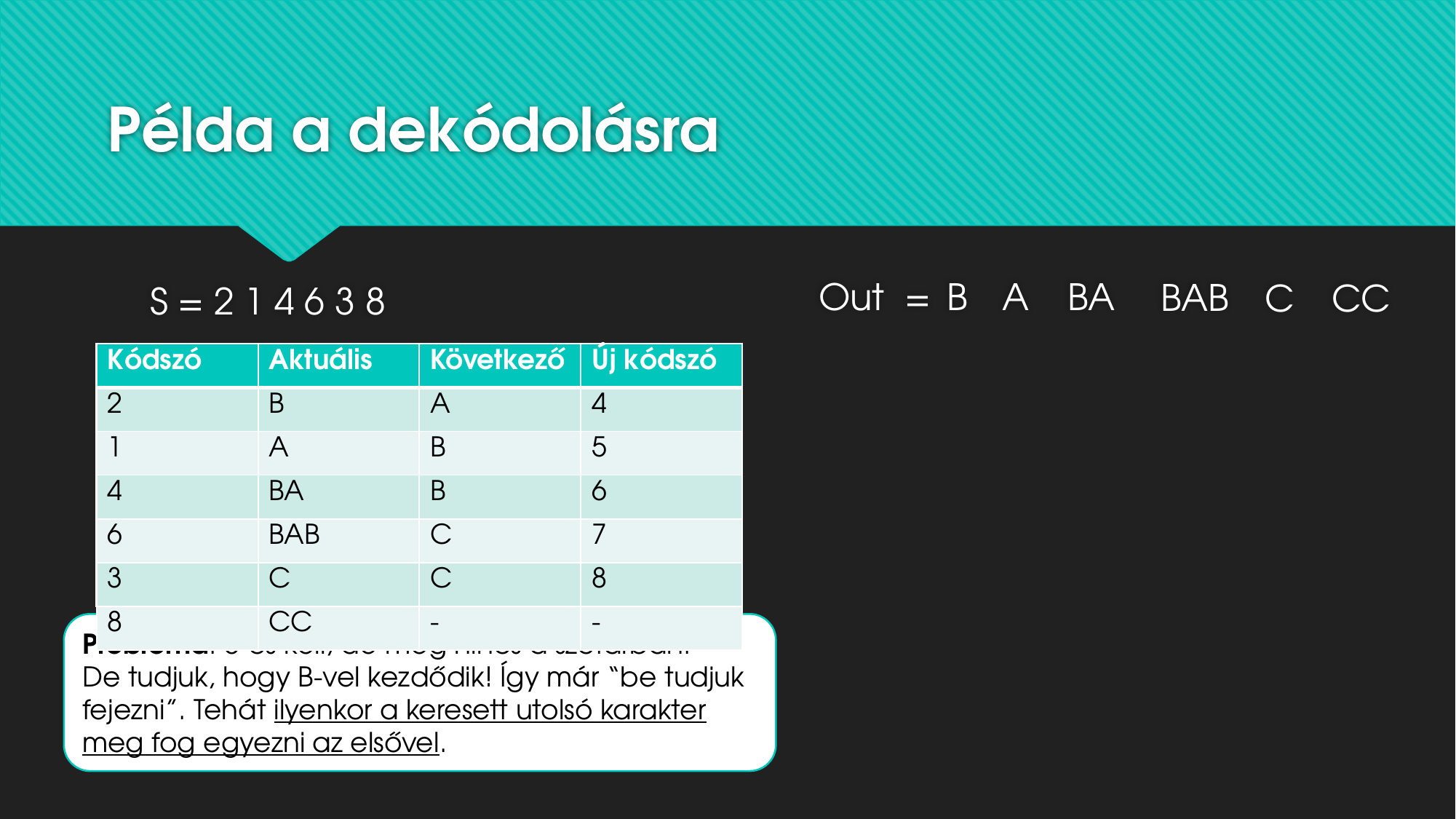

# Példa a dekódolásra
S = 2 1 4 6 3 8
Out  =
B
A
BA
BAB
C
CC
| Kódszó | Aktuális | Következő | Új kódszó |
| --- | --- | --- | --- |
| 2 | B | A | 4 |
| 1 | A | B | 5 |
| 4 | BA | B | 6 |
| 6 | BAB | C | 7 |
| 3 | C | ? | 8 |
| Kódszó | Aktuális | Következő | Új kódszó |
| --- | --- | --- | --- |
| 2 | B | A | 4 |
| 1 | A | B | 5 |
| 4 | BA | B | 6 |
| 6 | BAB | ? | 7 |
| Kódszó | Aktuális | Következő | Új kódszó |
| --- | --- | --- | --- |
| 2 | B | A | 4 |
| 1 | A | B | 5 |
| 4 | BA | B | 6 |
| 6 | BAB | C | 7 |
| 3 | C | C | 8 |
| 8 | CC | - | - |
| Kódszó | Aktuális | Következő | Új kódszó |
| --- | --- | --- | --- |
| 2 | B | ? | 4 |
| Kódszó | Aktuális | Következő | Új kódszó |
| --- | --- | --- | --- |
| 2 | B | A | 4 |
| 1 | A | B | 5 |
| 4 | BA | ? | 6 |
| Kódszó | Aktuális | Következő | Új kódszó |
| --- | --- | --- | --- |
| 2 | B | A | 4 |
| 1 | A | B | 5 |
| 4 | BA | ? | 6 |
| 6 | BA? | ? | 7 |
| Kódszó | Aktuális | Következő | Új kódszó |
| --- | --- | --- | --- |
| 2 | B | A | 4 |
| 1 | A | ? | 5 |
| Szó | Kódszó |
| --- | --- |
| A | 1 |
| B | 2 |
| C | 3 |
Probléma: 6-os kell, de még nincs a szótárban.
De tudjuk, hogy B-vel kezdődik! Így már “be tudjuk fejezni”. Tehát ilyenkor a keresett utolsó karakter meg fog egyezni az elsővel.